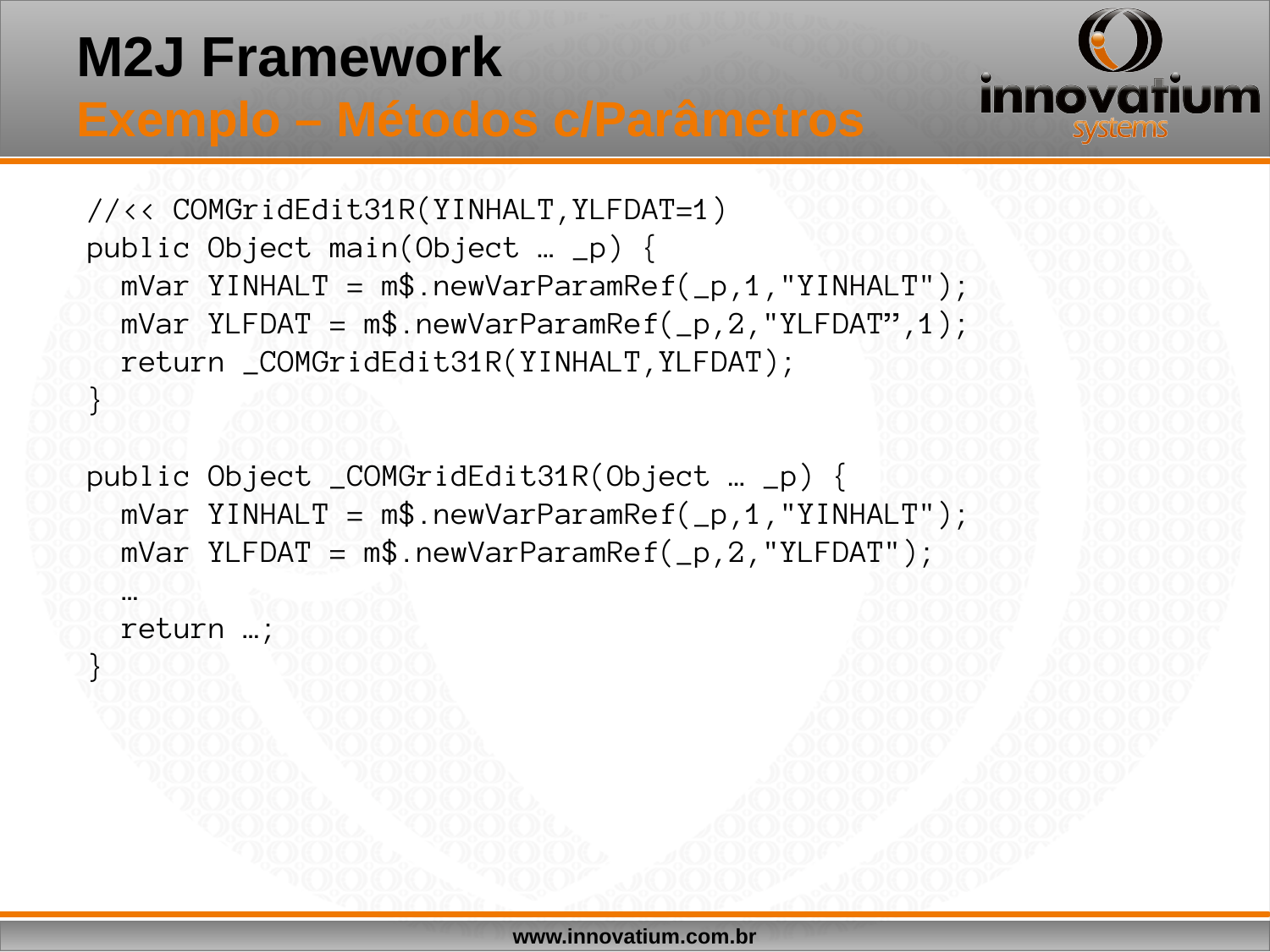

# M2J Framework Exemplo – Métodos c/Parâmetros
//<< COMGridEdit31R(YINHALT,YLFDAT=1)
public Object main(Object … _p) {
  mVar YINHALT = m$.newVarParamRef(_p,1,"YINHALT");
  mVar YLFDAT = m$.newVarParamRef(_p,2,"YLFDAT”,1);
  return _COMGridEdit31R(YINHALT,YLFDAT);
}

public Object _COMGridEdit31R(Object … _p) {
  mVar YINHALT = m$.newVarParamRef(_p,1,"YINHALT");
  mVar YLFDAT = m$.newVarParamRef(_p,2,"YLFDAT");
  …
  return …;
}